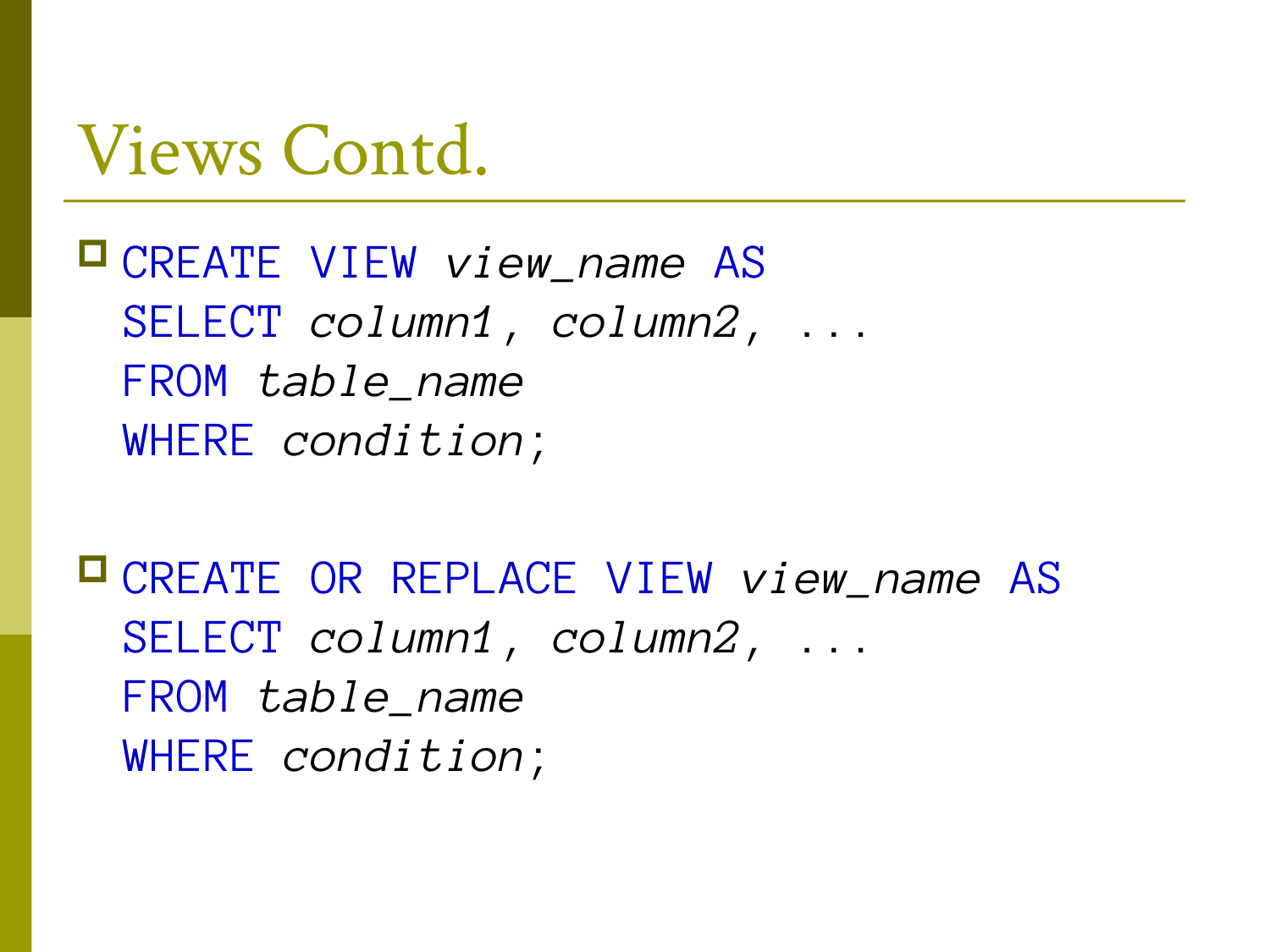

# Views Contd.
CREATE VIEW view_name AS
SELECT column1, column2, ...
FROM table_name
WHERE condition;

CREATE OR REPLACE VIEW view_name AS
SELECT column1, column2, ...
FROM table_name
WHERE condition;